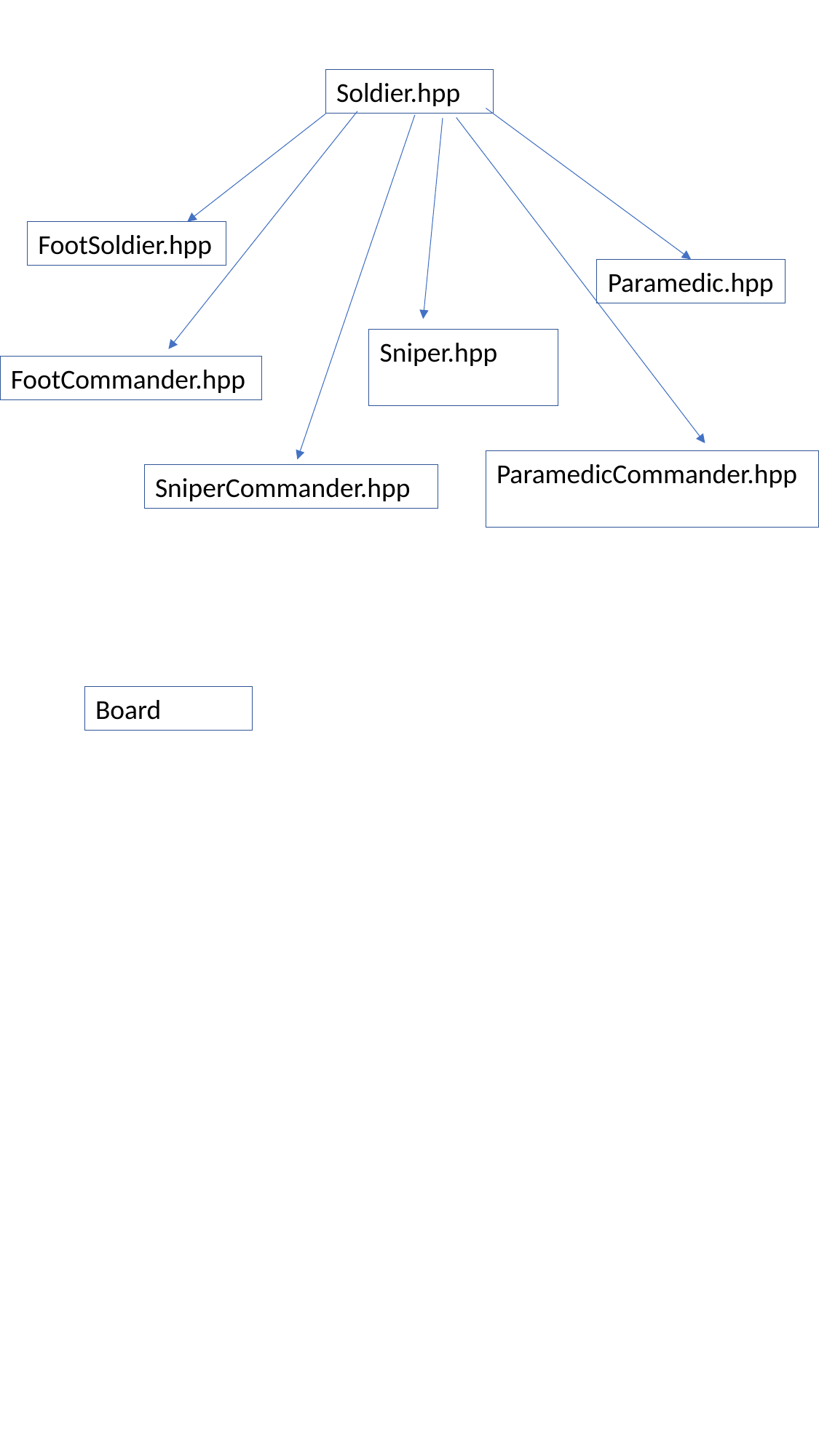

Soldier.hpp
FootSoldier.hpp
Paramedic.hpp
Sniper.hpp
FootCommander.hpp
ParamedicCommander.hpp

SniperCommander.hpp
Board